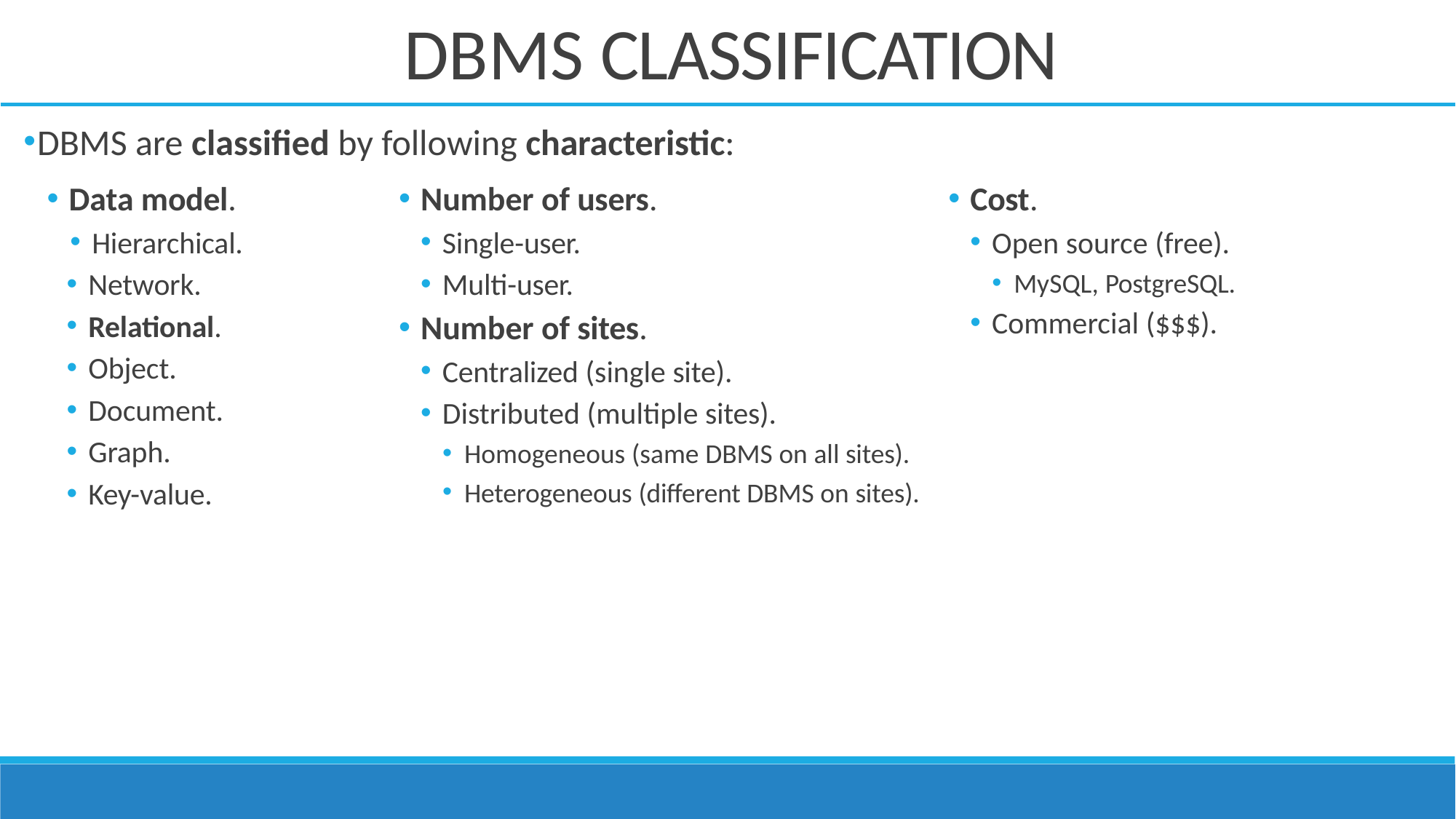

# DBMS CLASSIFICATION

DBMS are classified by following characteristic:
Data model.
Hierarchical.
Network.
Relational.
Object.
Document.
Graph.
Key-value.
Number of users.
Single-user.
Multi-user.
Number of sites.
Centralized (single site).
Distributed (multiple sites).
Homogeneous (same DBMS on all sites).
Heterogeneous (different DBMS on sites).
Cost.
Open source (free).
MySQL, PostgreSQL.
Commercial ($$$).